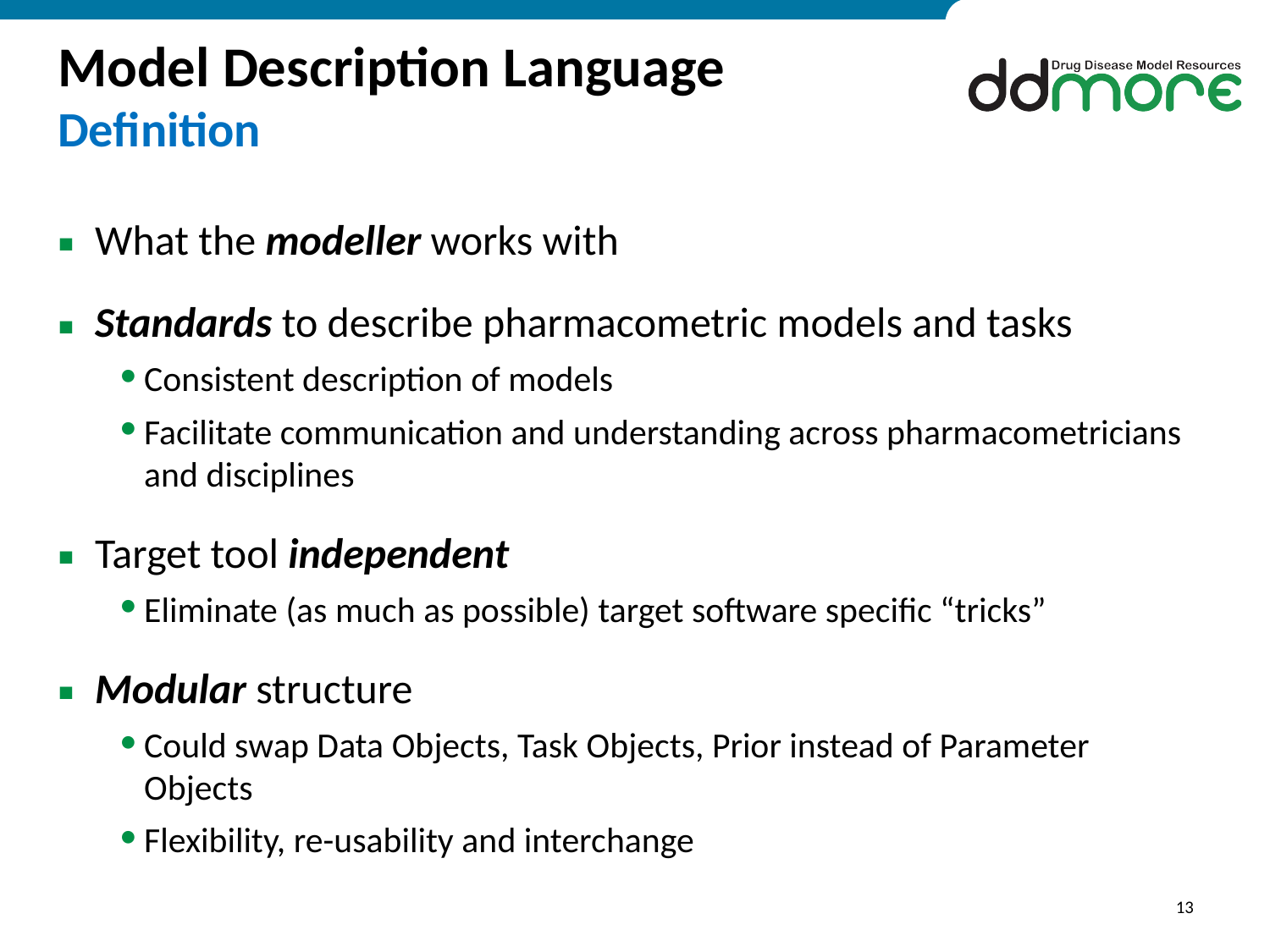

# Model Description Language Definition
What the modeller works with
Standards to describe pharmacometric models and tasks
Consistent description of models
Facilitate communication and understanding across pharmacometricians and disciplines
Target tool independent
Eliminate (as much as possible) target software specific “tricks”
Modular structure
Could swap Data Objects, Task Objects, Prior instead of Parameter Objects
Flexibility, re-usability and interchange

13